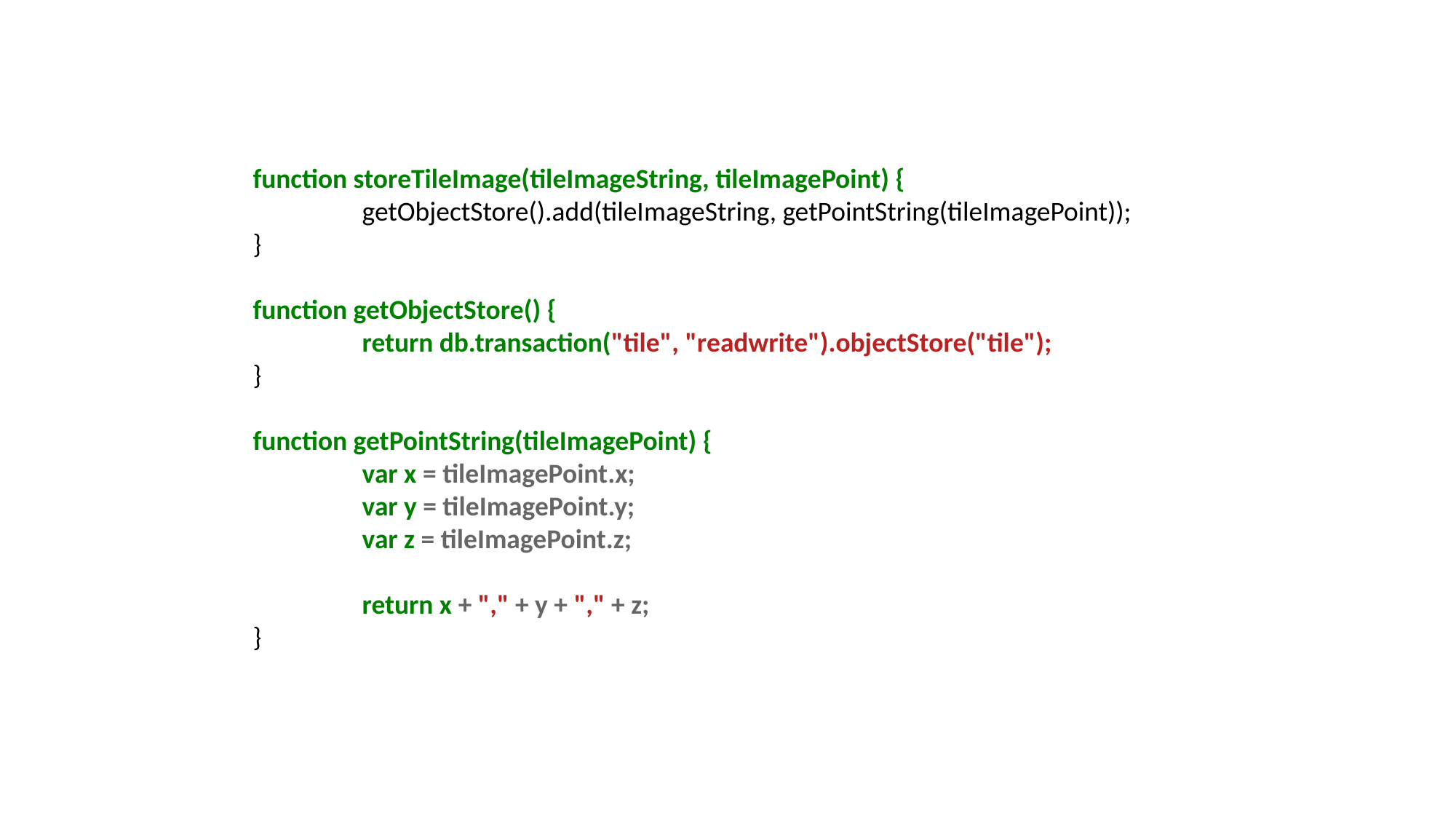

function storeTileImage(tileImageString, tileImagePoint) {
	getObjectStore().add(tileImageString, getPointString(tileImagePoint));
}

function getObjectStore() {
	return db.transaction("tile", "readwrite").objectStore("tile");
}

function getPointString(tileImagePoint) {
	var x = tileImagePoint.x;
	var y = tileImagePoint.y;
	var z = tileImagePoint.z;

	return x + "," + y + "," + z;
}